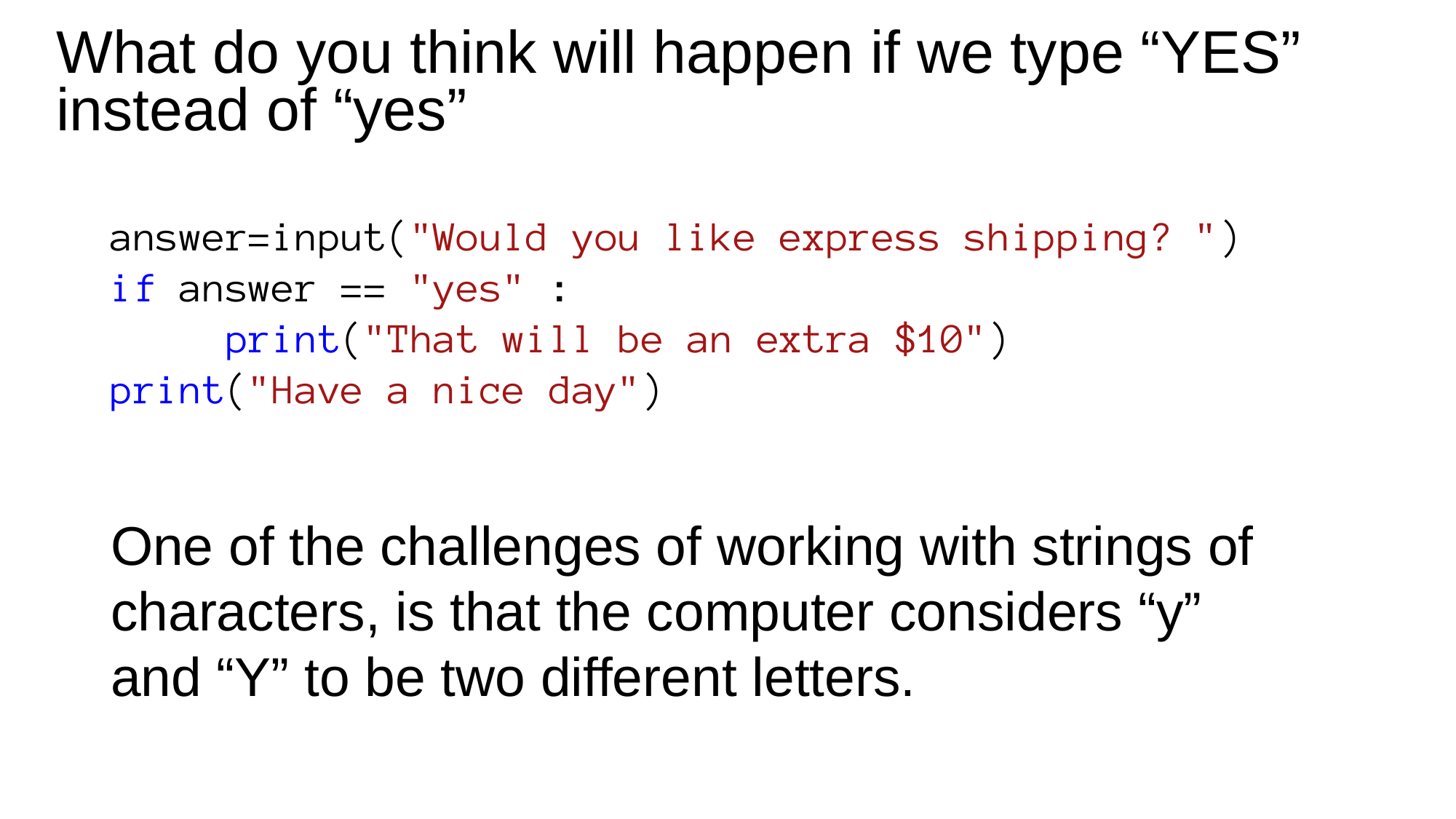

# What do you think will happen if we type “YES” instead of “yes”
answer=input("Would you like express shipping? ")
if answer == "yes" :
     print("That will be an extra $10") print("Have a nice day")
One of the challenges of working with strings of characters, is that the computer considers “y” and “Y” to be two different letters.